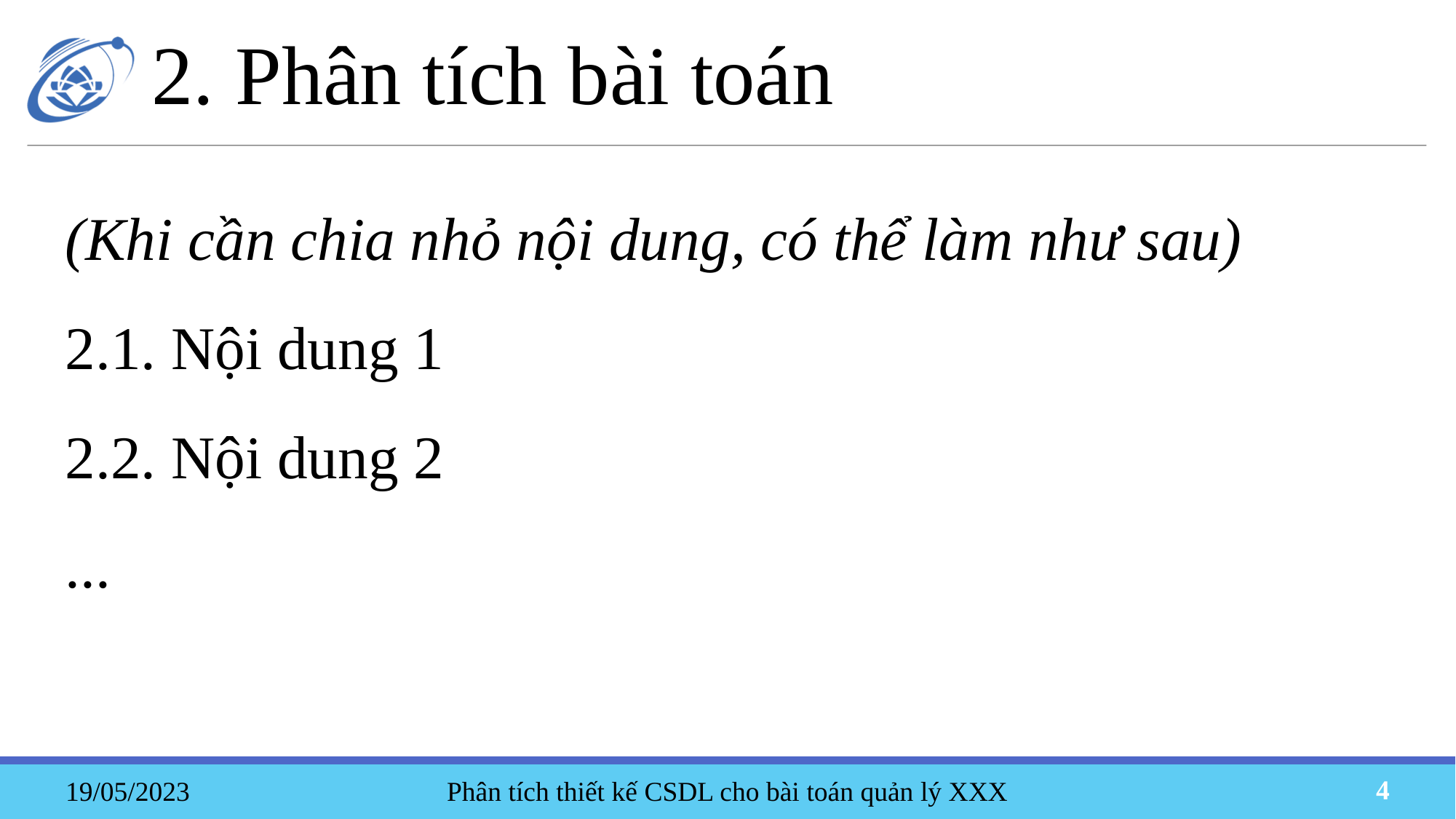

2. Phân tích bài toán
(Khi cần chia nhỏ nội dung, có thể làm như sau)
2.1. Nội dung 1
2.2. Nội dung 2
...
Phân tích thiết kế CSDL cho bài toán quản lý XXX
19/05/2023
4